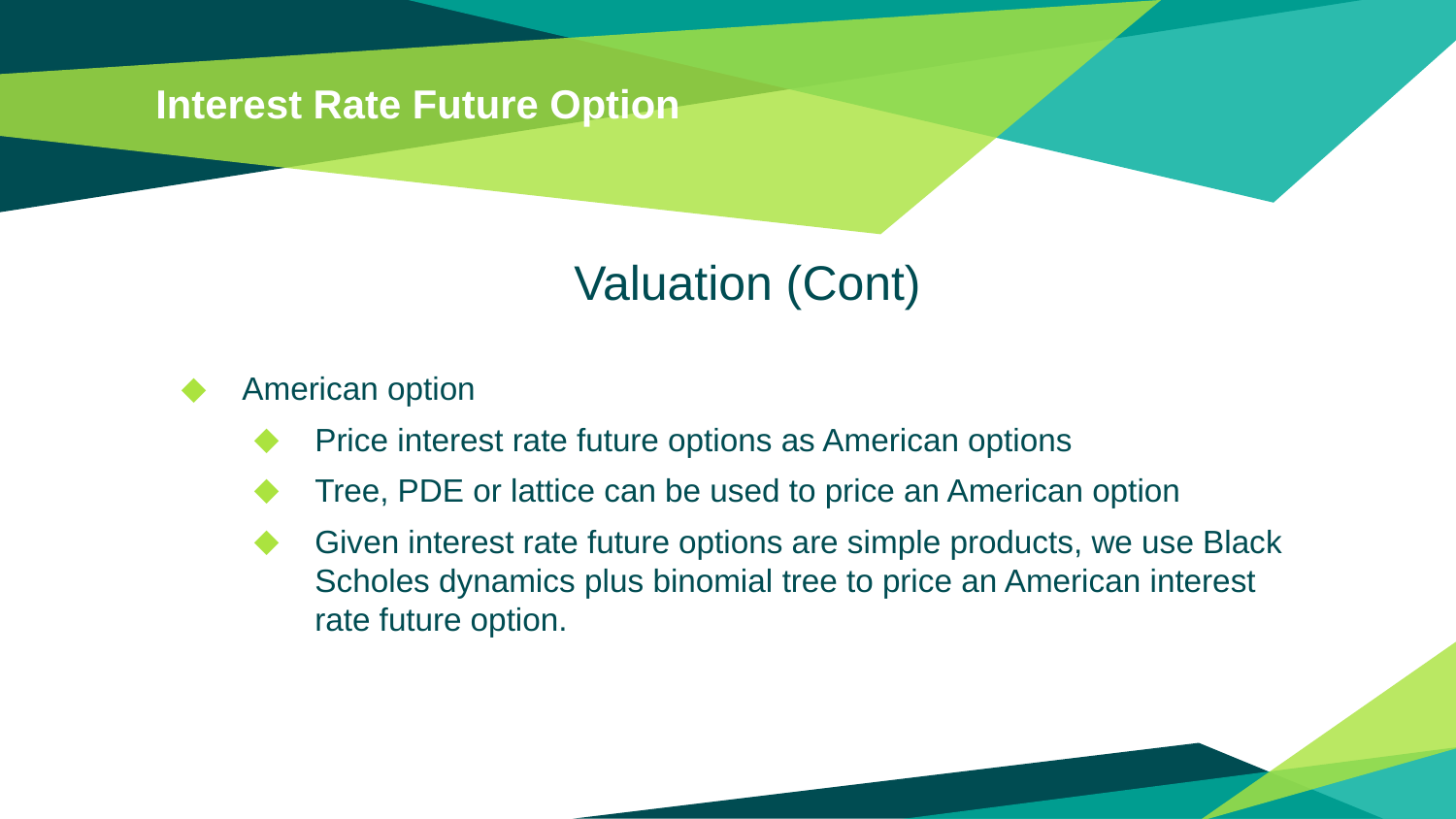

# Interest Rate Future Option
Valuation (Cont)

American option
Price interest rate future options as American options
Tree, PDE or lattice can be used to price an American option
Given interest rate future options are simple products, we use Black Scholes dynamics plus binomial tree to price an American interest rate future option.